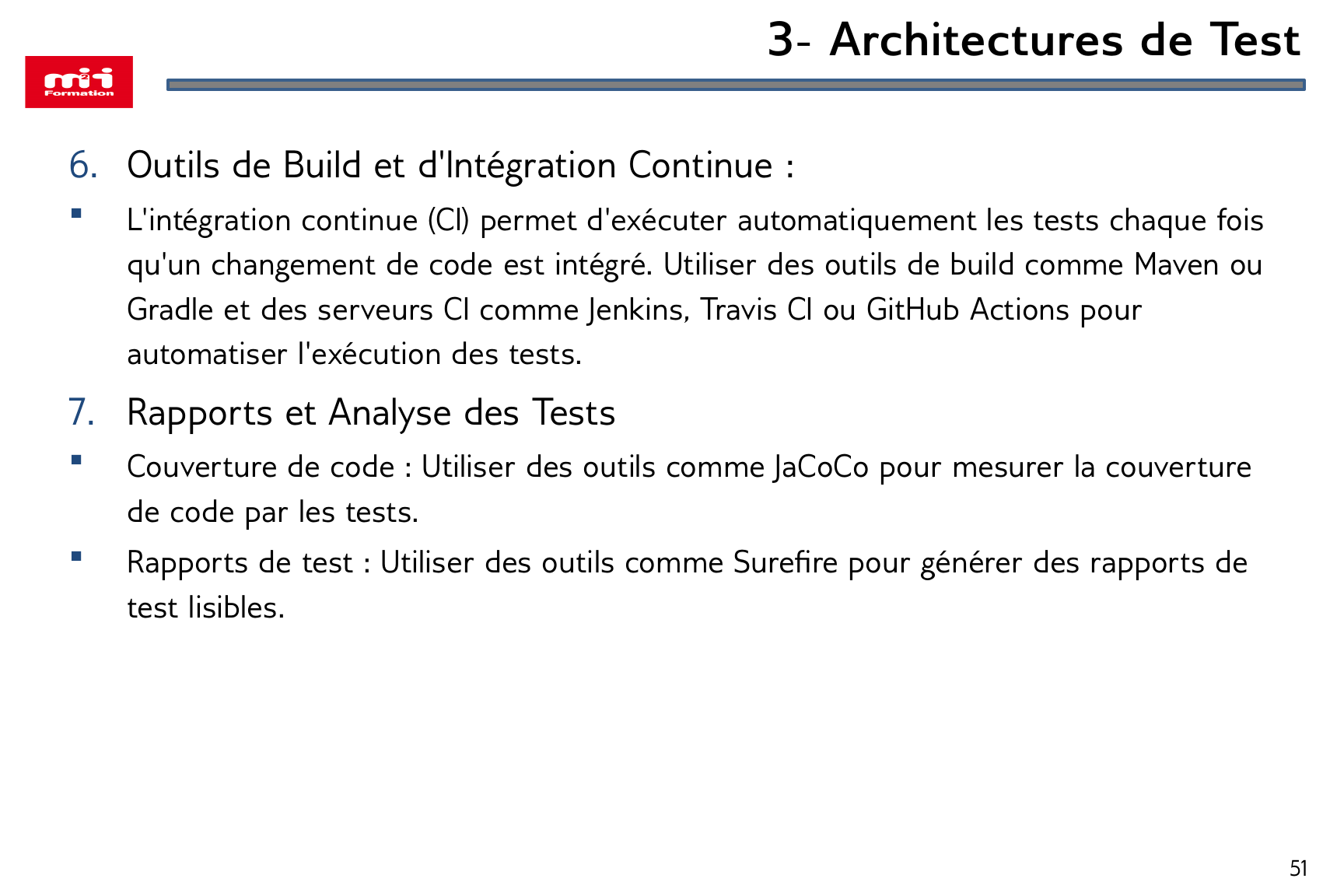

3- Architectures de Test
Outils de Build et d'Intégration Continue :
L'intégration continue (CI) permet d'exécuter automatiquement les tests chaque fois qu'un changement de code est intégré. Utiliser des outils de build comme Maven ou Gradle et des serveurs CI comme Jenkins, Travis CI ou GitHub Actions pour automatiser l'exécution des tests.
Rapports et Analyse des Tests
Couverture de code : Utiliser des outils comme JaCoCo pour mesurer la couverture de code par les tests.
Rapports de test : Utiliser des outils comme Surefire pour générer des rapports de test lisibles.
51